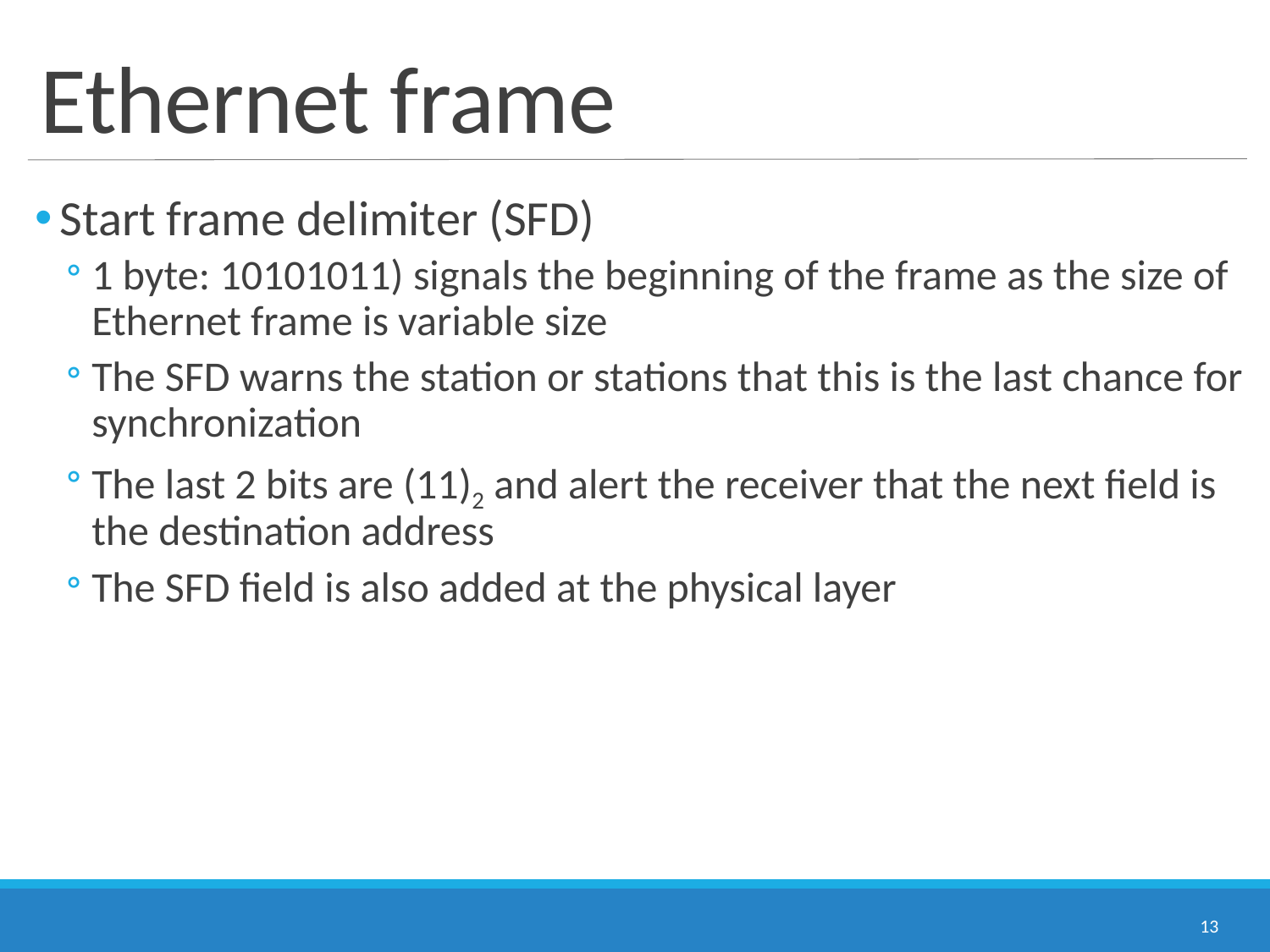

# Ethernet frame
Start frame delimiter (SFD)
1 byte: 10101011) signals the beginning of the frame as the size of Ethernet frame is variable size
The SFD warns the station or stations that this is the last chance for synchronization
The last 2 bits are (11)2 and alert the receiver that the next field is the destination address
The SFD field is also added at the physical layer